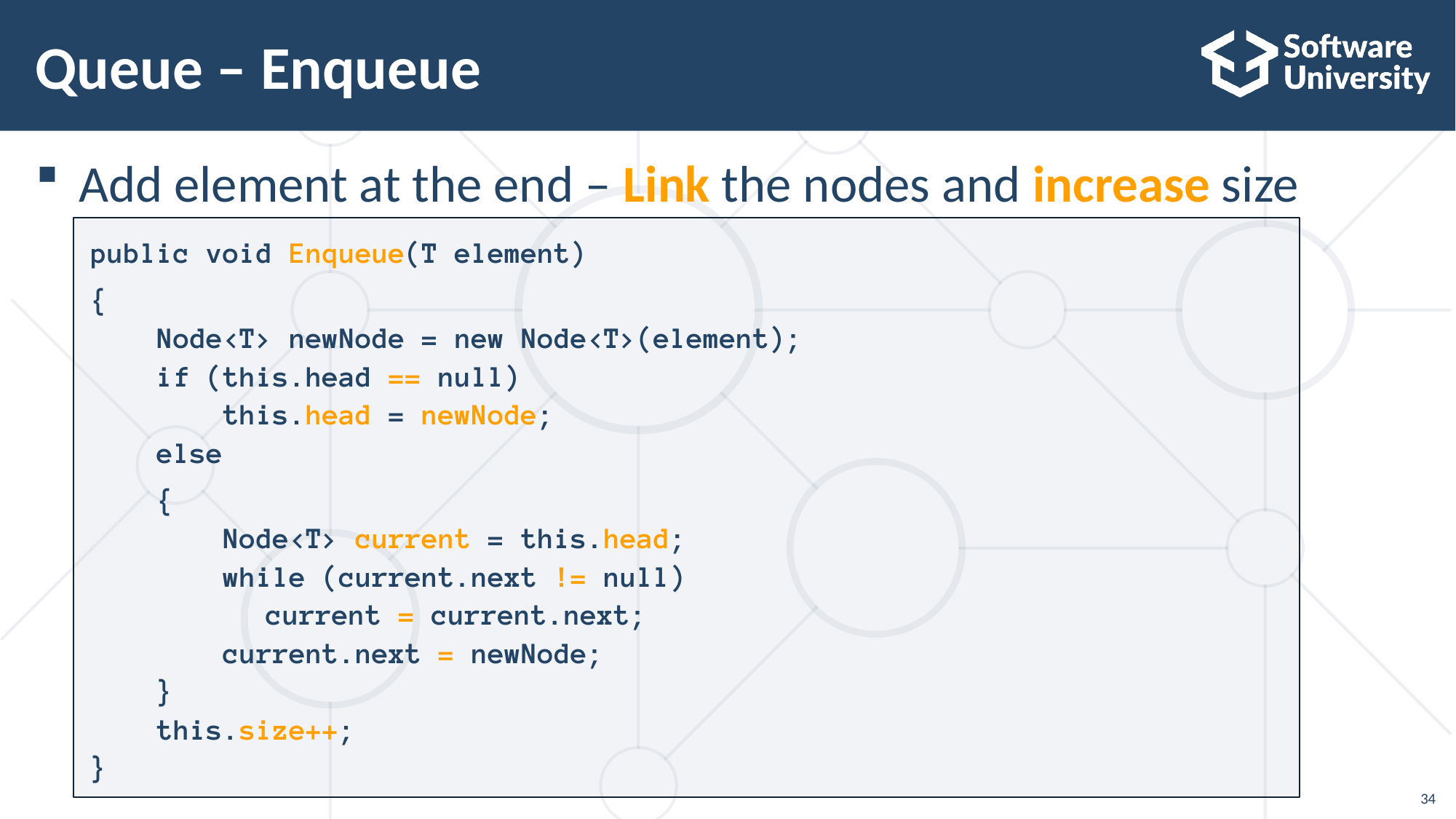

# Queue – Enqueue
Add element at the end – Link the nodes and increase size
public void Enqueue(T element)
{
    Node<T> newNode = new Node<T>(element);
    if (this.head == null)
        this.head = newNode;
    else
    {
        Node<T> current = this.head;
        while (current.next != null)
 	    current = current.next;
        current.next = newNode;
    }
    this.size++;
}
34